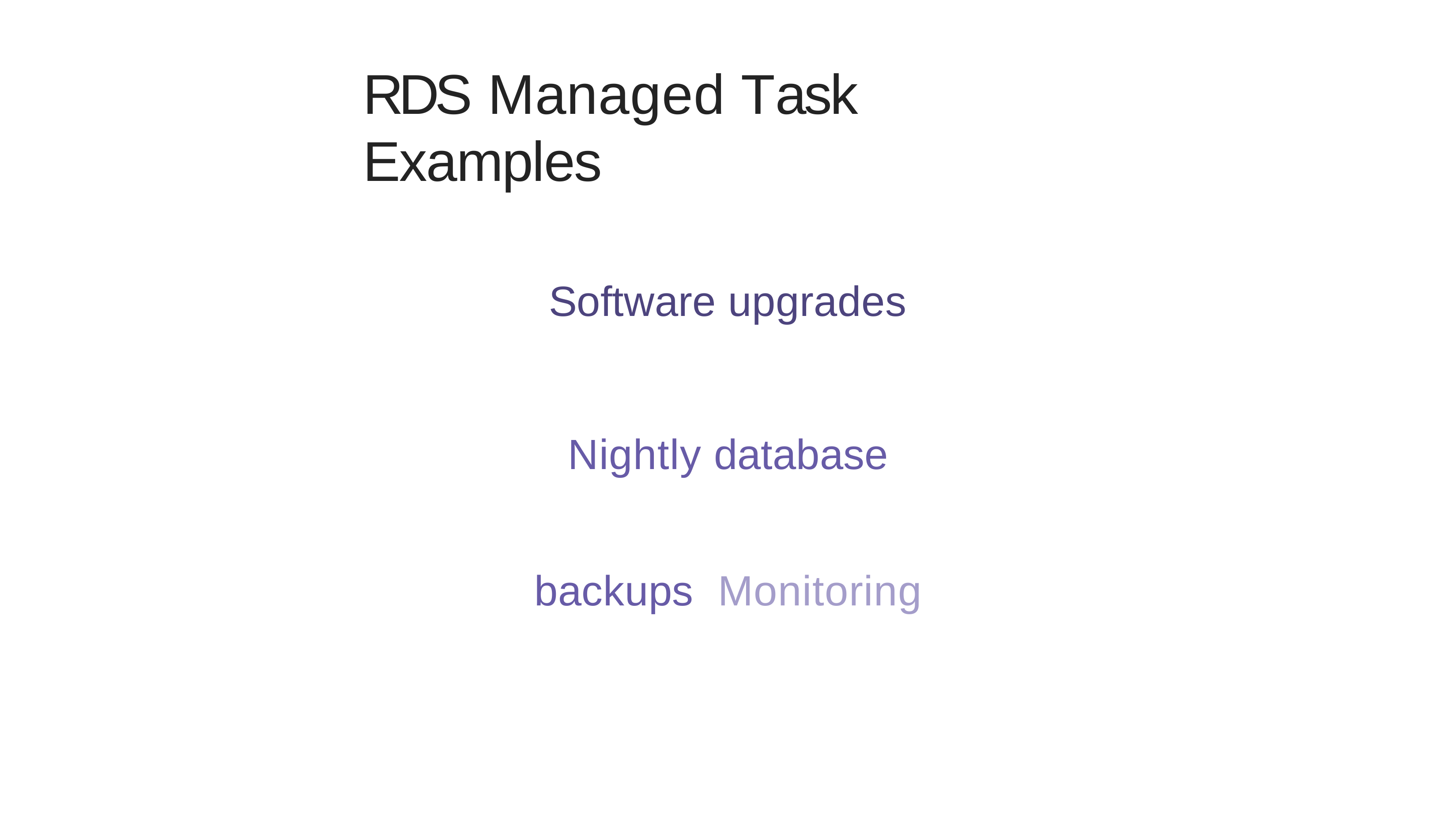

# RDS Managed Task Examples
Software upgrades
Nightly database backups  Monitoring
7